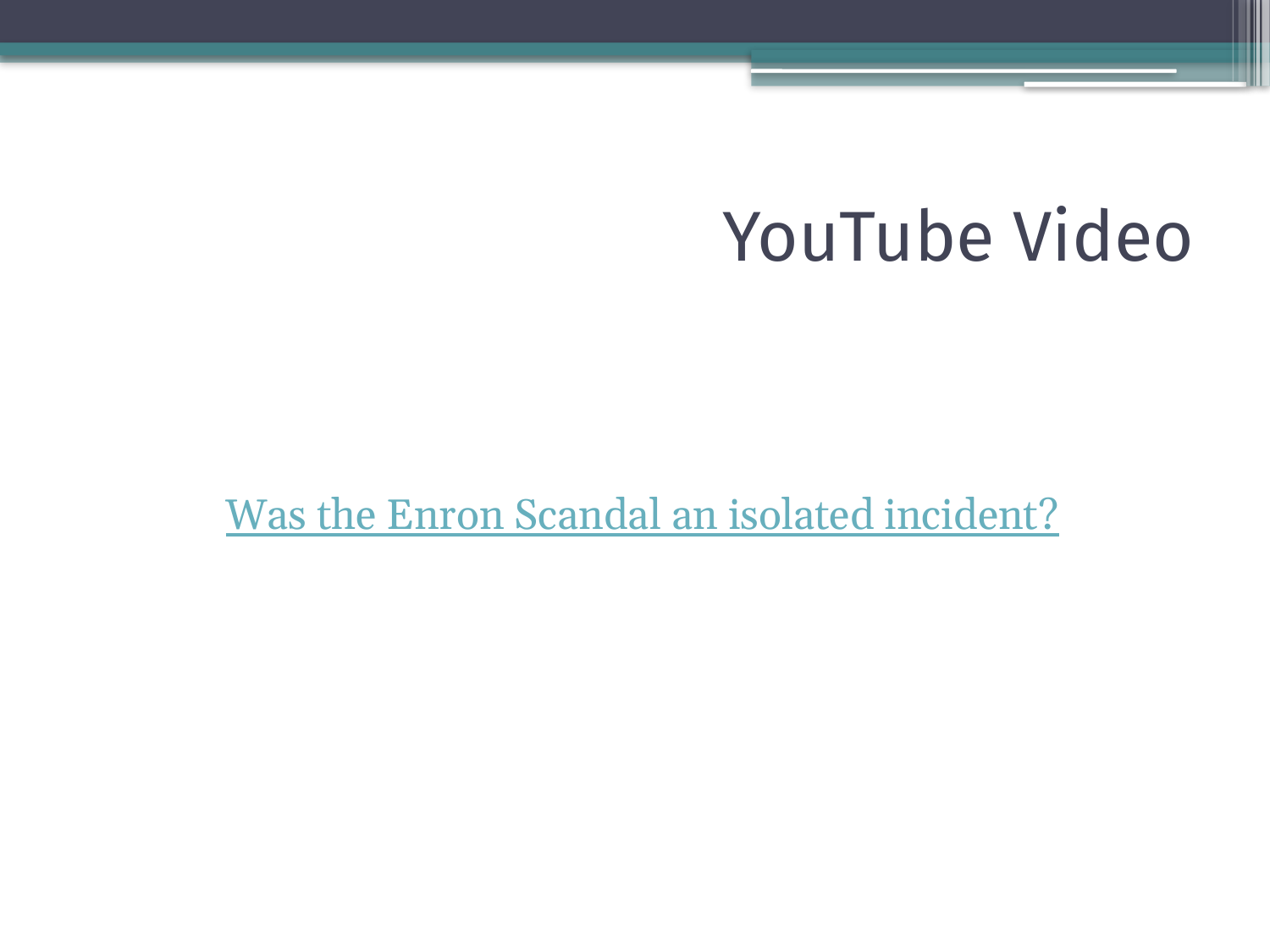

# YouTube Video

Was the Enron Scandal an isolated incident?